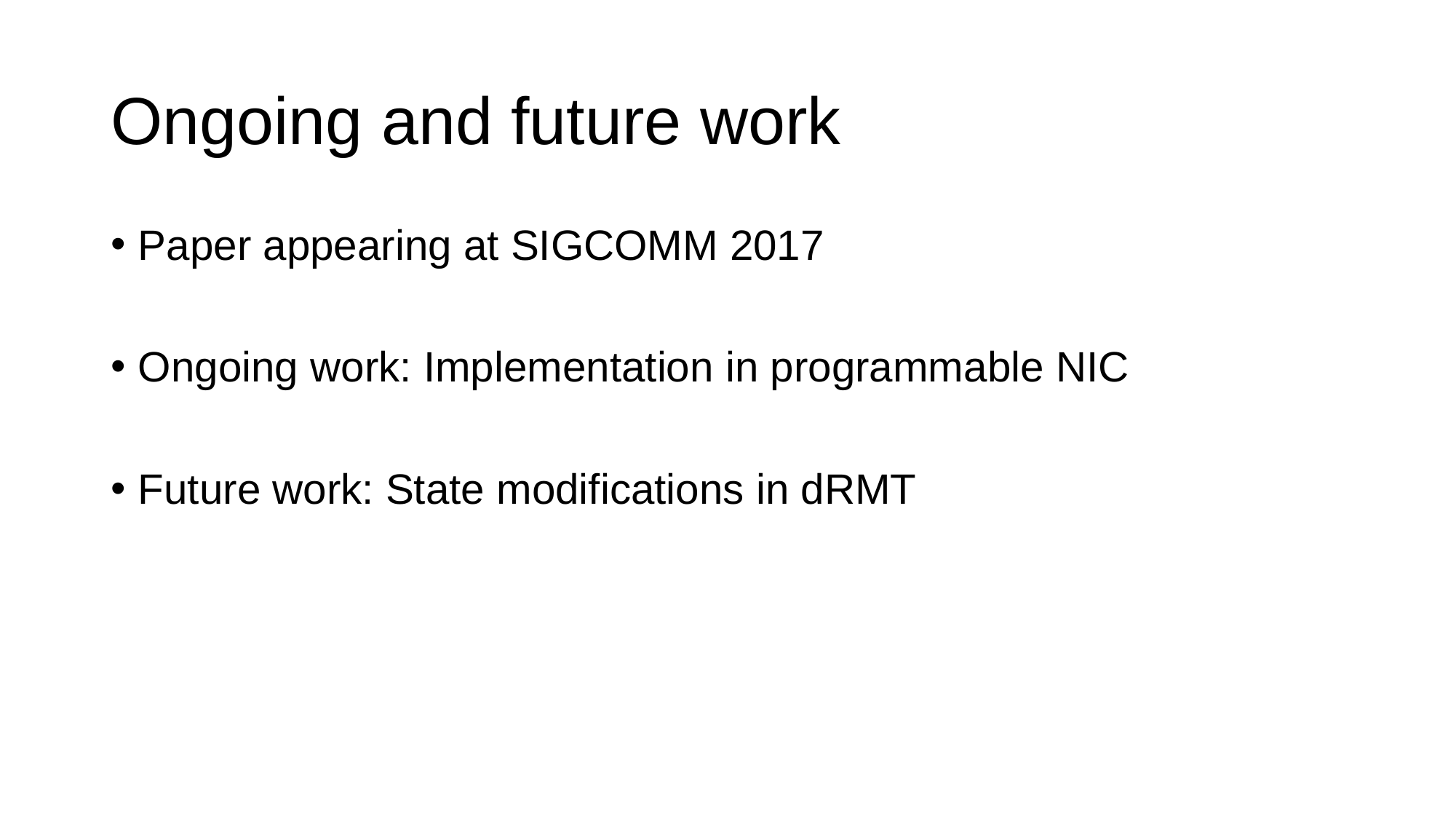

# Ongoing and future work
Paper appearing at SIGCOMM 2017

Ongoing work: Implementation in programmable NIC

Future work: State modifications in dRMT